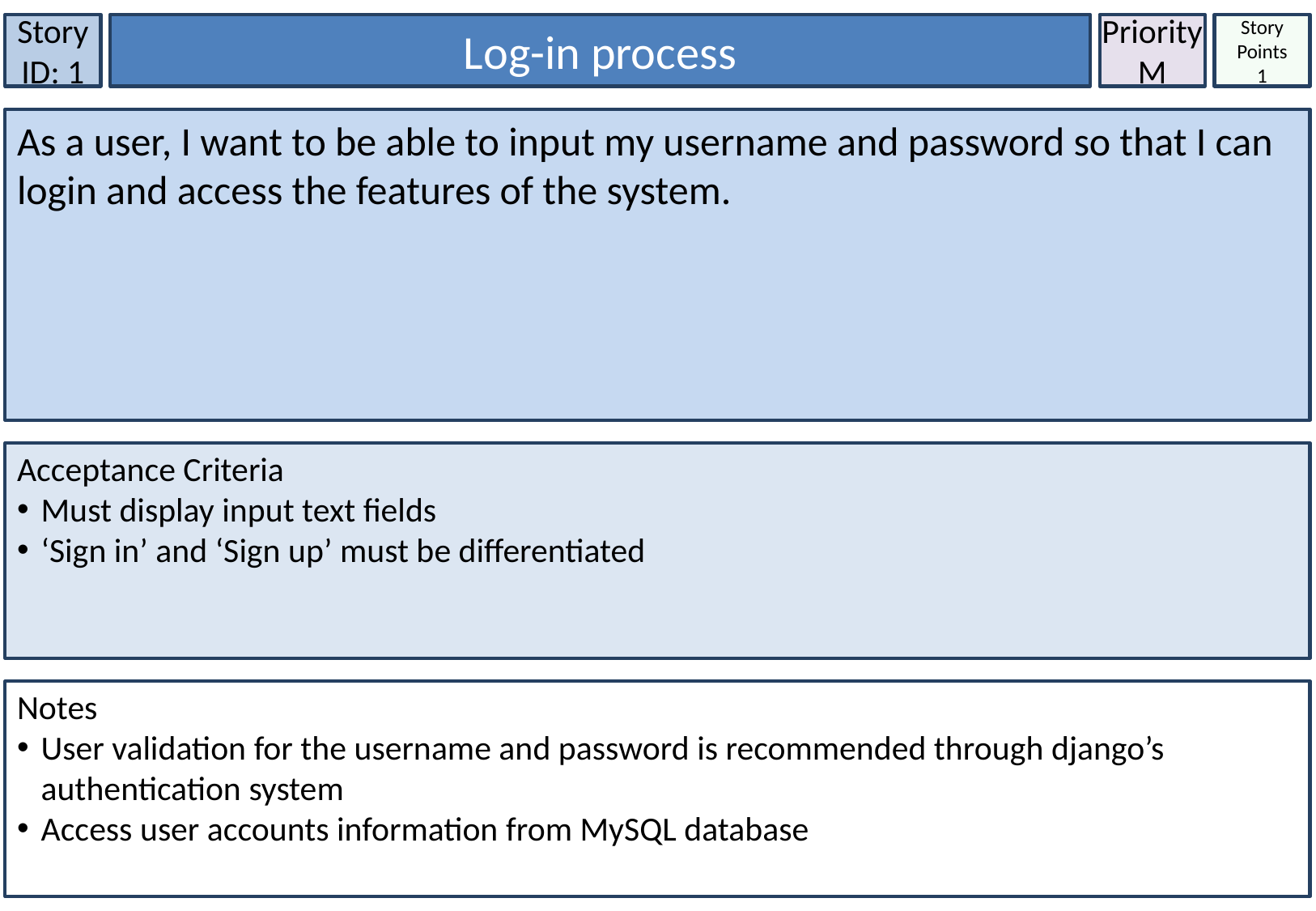

Story ID: 1
Log-in process
Priority
M
Story Points
1
As a user, I want to be able to input my username and password so that I can login and access the features of the system.
Acceptance Criteria
Must display input text fields
‘Sign in’ and ‘Sign up’ must be differentiated
Notes
User validation for the username and password is recommended through django’s authentication system
Access user accounts information from MySQL database